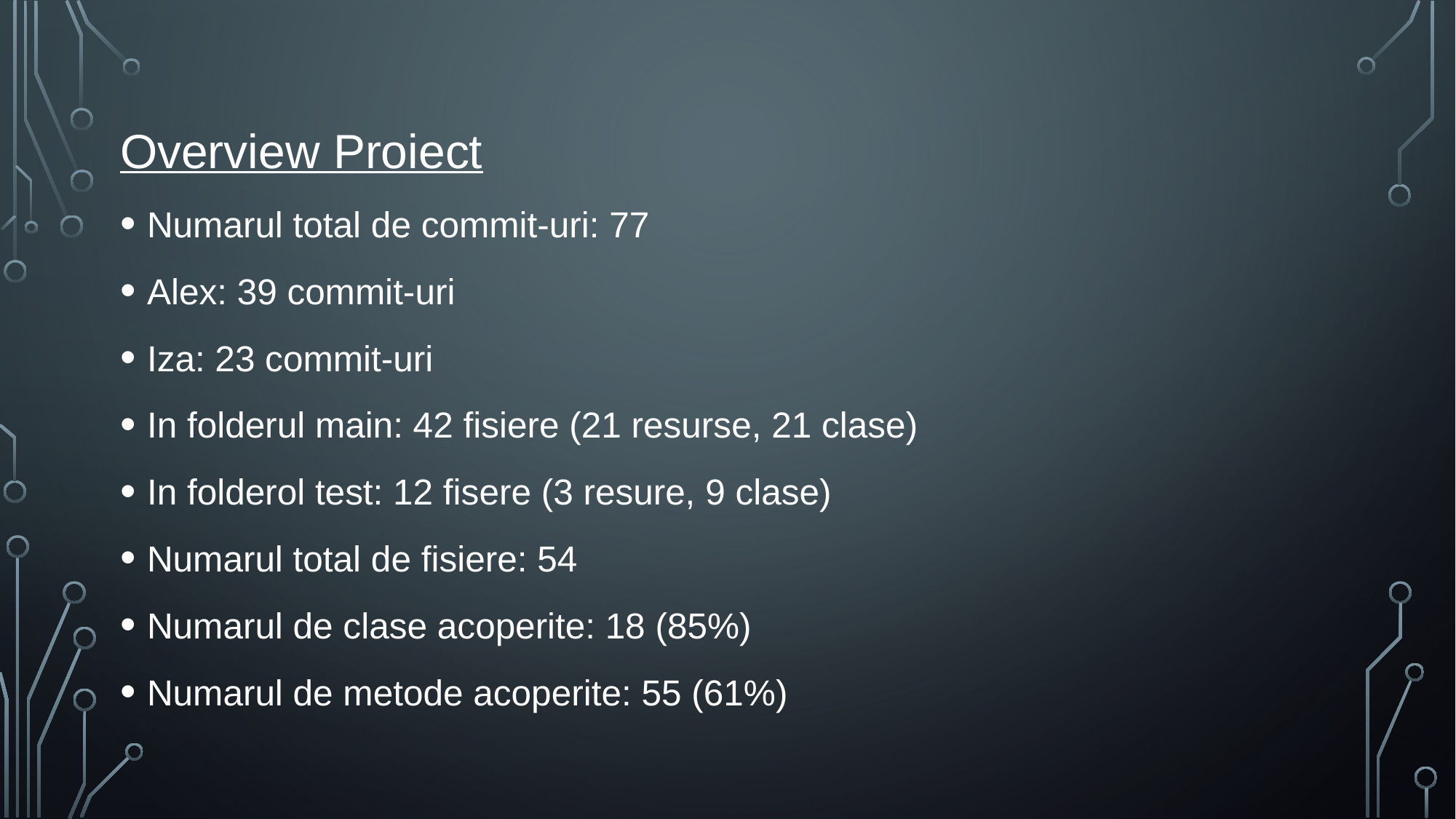

Overview Proiect
Numarul total de commit-uri: 77
Alex: 39 commit-uri
Iza: 23 commit-uri
In folderul main: 42 fisiere (21 resurse, 21 clase)
In folderol test: 12 fisere (3 resure, 9 clase)
Numarul total de fisiere: 54
Numarul de clase acoperite: 18 (85%)
Numarul de metode acoperite: 55 (61%)